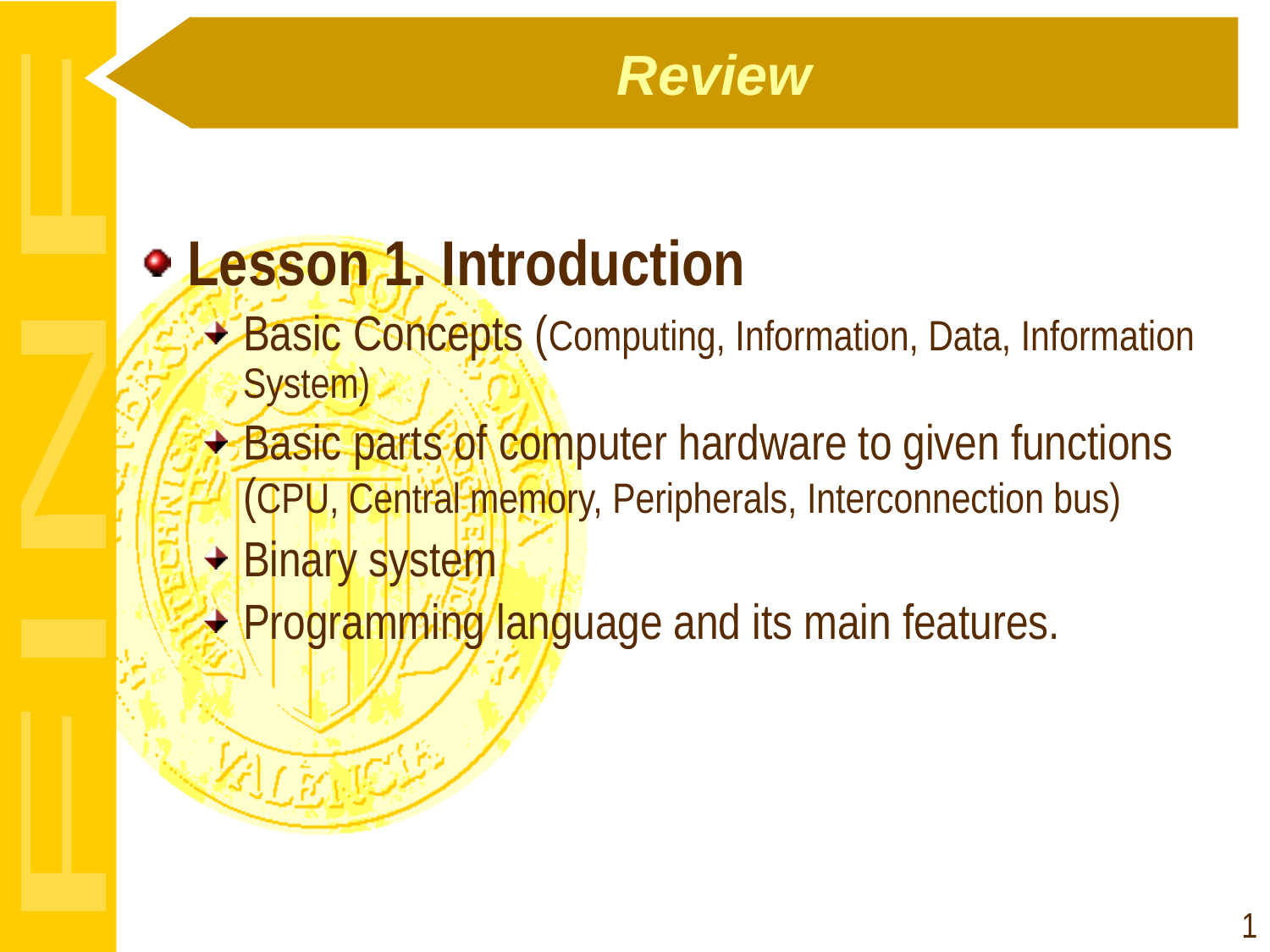

# Review

Lesson 1. Introduction
Basic Concepts (Computing, Information, Data, Information System)
Basic parts of computer hardware to given functions (CPU, Central memory, Peripherals, Interconnection bus)
Binary system
Programming language and its main features.